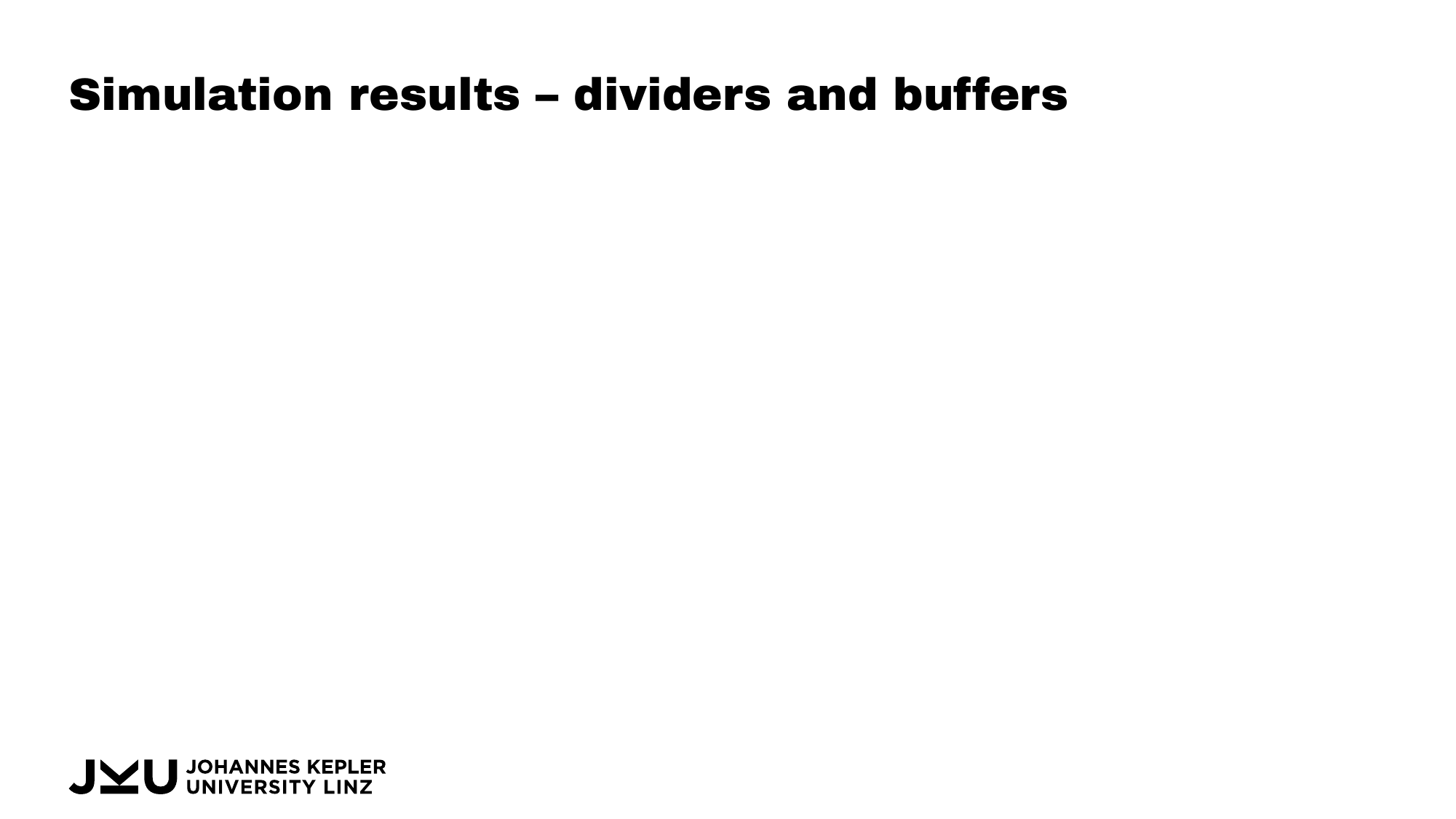

# Simulation results – dividers and buffers